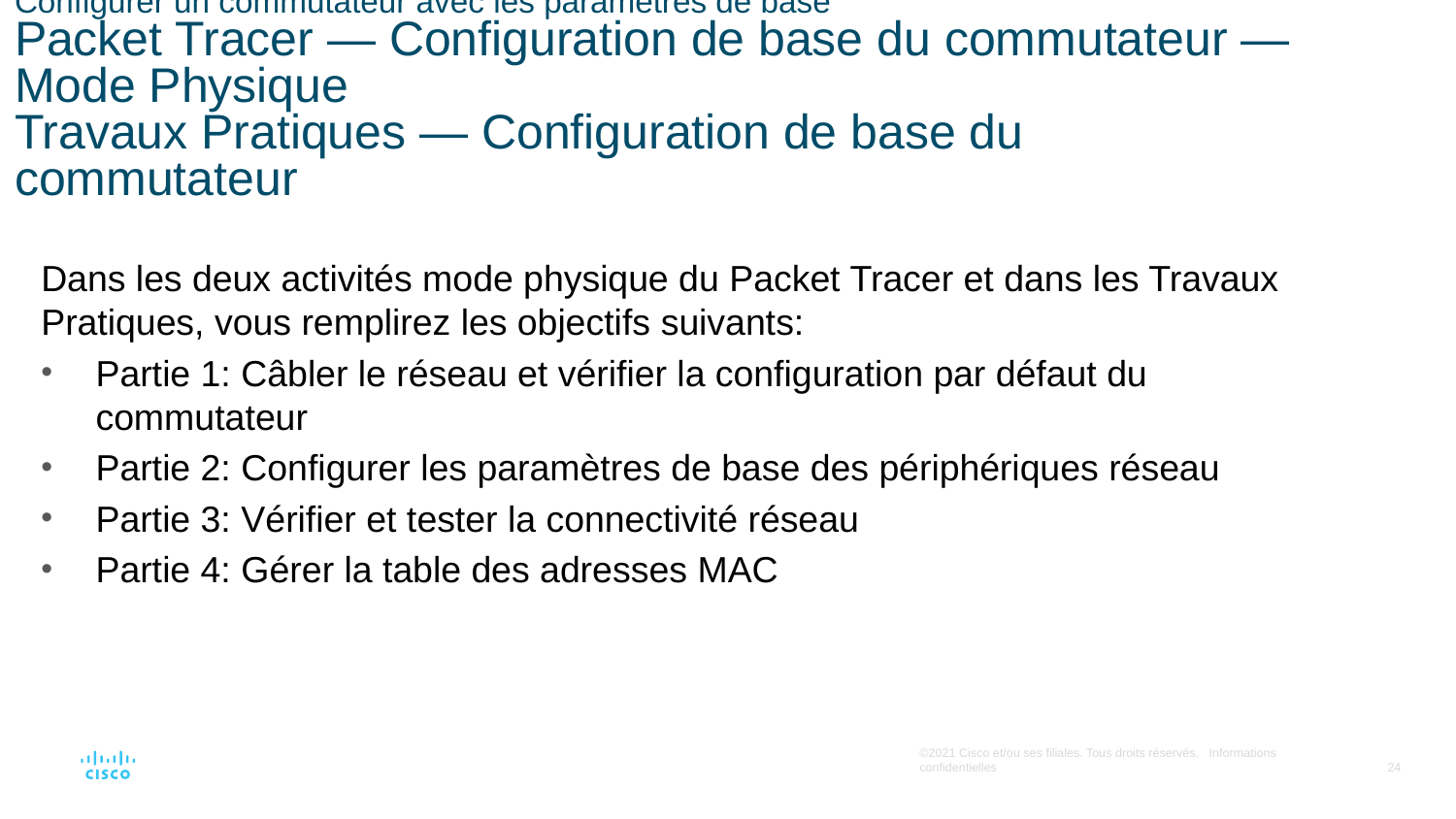

# Configurer un commutateur avec les paramètres de base Packet Tracer — Configuration de base du commutateur — Mode Physique Travaux Pratiques — Configuration de base du commutateur
Dans les deux activités mode physique du Packet Tracer et dans les Travaux Pratiques, vous remplirez les objectifs suivants:
Partie 1: Câbler le réseau et vérifier la configuration par défaut du commutateur
Partie 2: Configurer les paramètres de base des périphériques réseau
Partie 3: Vérifier et tester la connectivité réseau
Partie 4: Gérer la table des adresses MAC